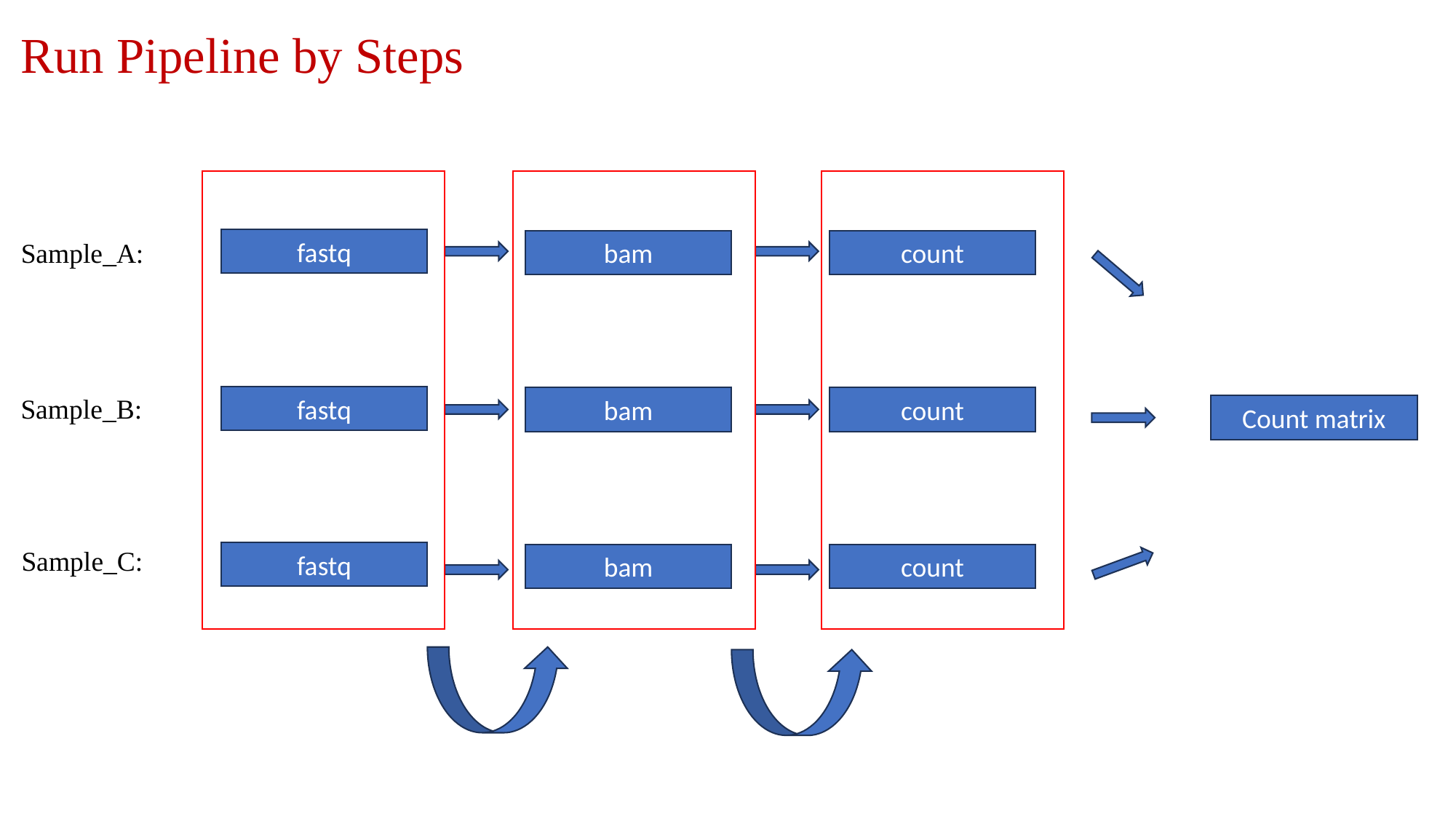

Run Pipeline by Steps

fastq
bam
count
Sample_A:

fastq
Sample_B:
bam
count
Count matrix

Sample_C:
fastq
bam
count